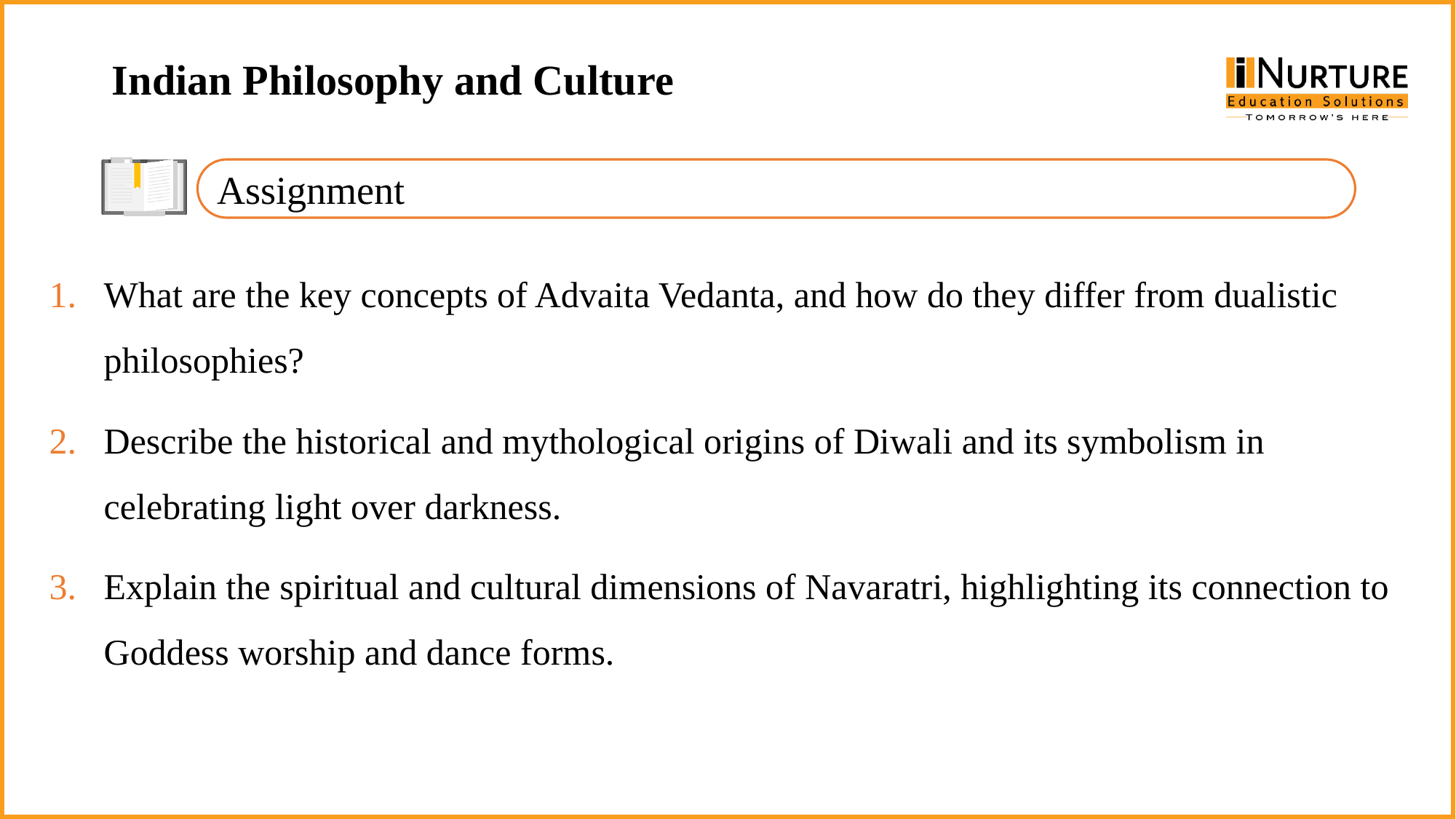

Indian Philosophy and Culture

Assignment

What are the key concepts of Advaita Vedanta, and how do they differ from dualistic philosophies?
Describe the historical and mythological origins of Diwali and its symbolism in celebrating light over darkness.
Explain the spiritual and cultural dimensions of Navaratri, highlighting its connection to Goddess worship and dance forms.